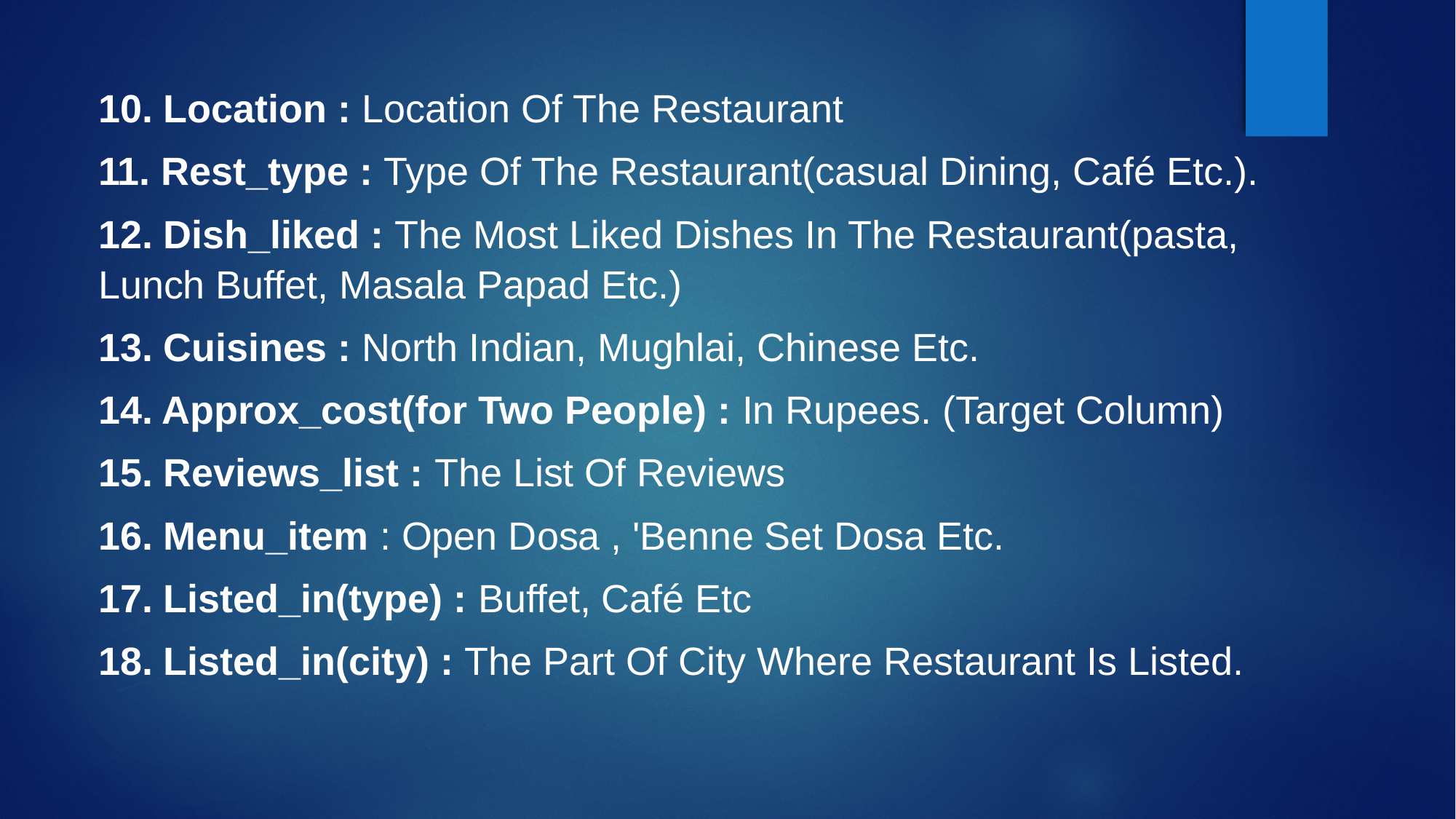

10. Location : Location Of The Restaurant
11. Rest_type : Type Of The Restaurant(casual Dining, Café Etc.).
12. Dish_liked : The Most Liked Dishes In The Restaurant(pasta, Lunch Buffet, Masala Papad Etc.)
13. Cuisines : North Indian, Mughlai, Chinese Etc.
14. Approx_cost(for Two People) : In Rupees. (Target Column)
15. Reviews_list : The List Of Reviews
16. Menu_item : Open Dosa , 'Benne Set Dosa Etc.
17. Listed_in(type) : Buffet, Café Etc
18. Listed_in(city) : The Part Of City Where Restaurant Is Listed.